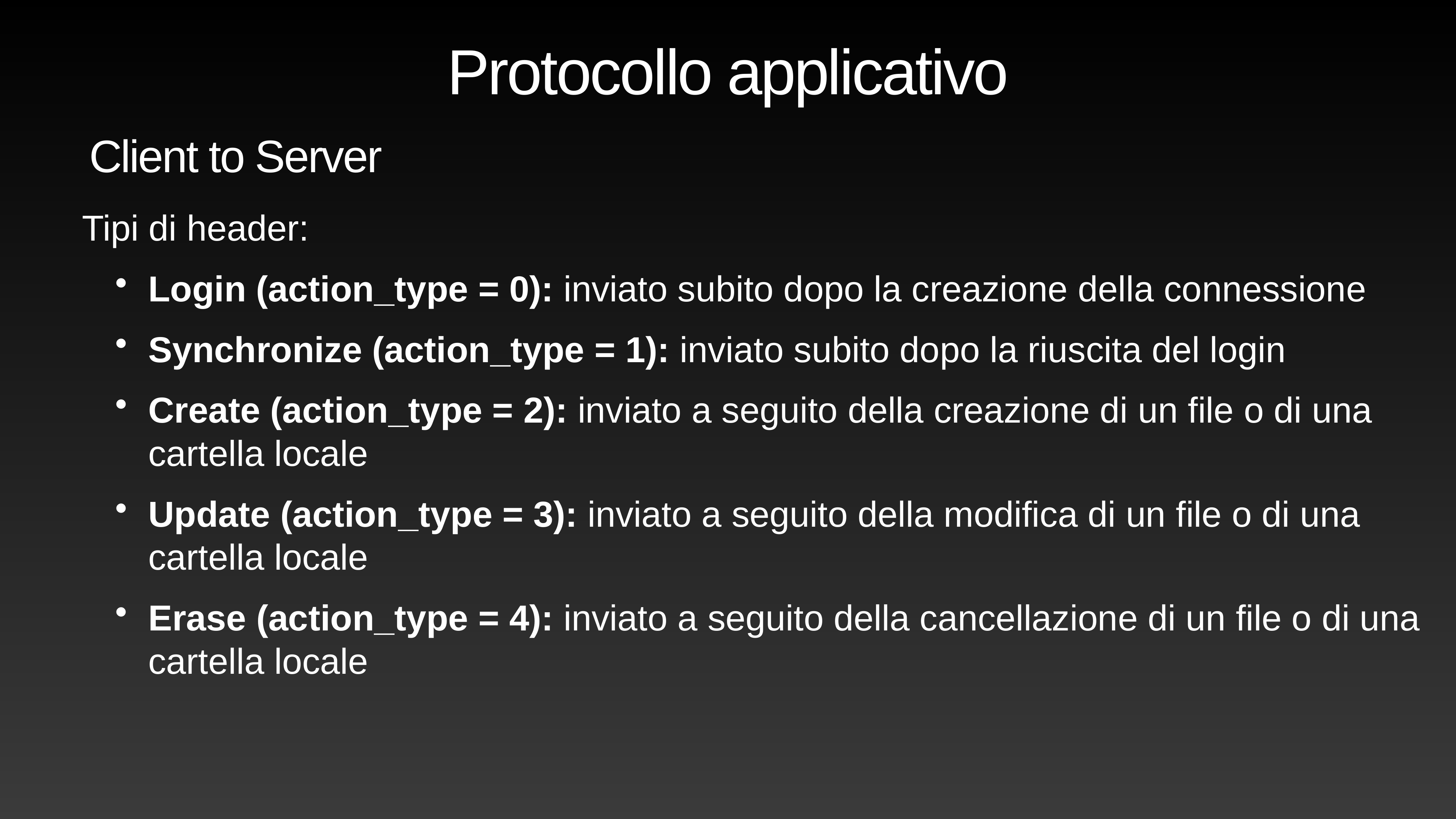

# Protocollo applicativo
Client to Server
Tipi di header:
Login (action_type = 0): inviato subito dopo la creazione della connessione
Synchronize (action_type = 1): inviato subito dopo la riuscita del login
Create (action_type = 2): inviato a seguito della creazione di un file o di una cartella locale
Update (action_type = 3): inviato a seguito della modifica di un file o di una cartella locale
Erase (action_type = 4): inviato a seguito della cancellazione di un file o di una cartella locale